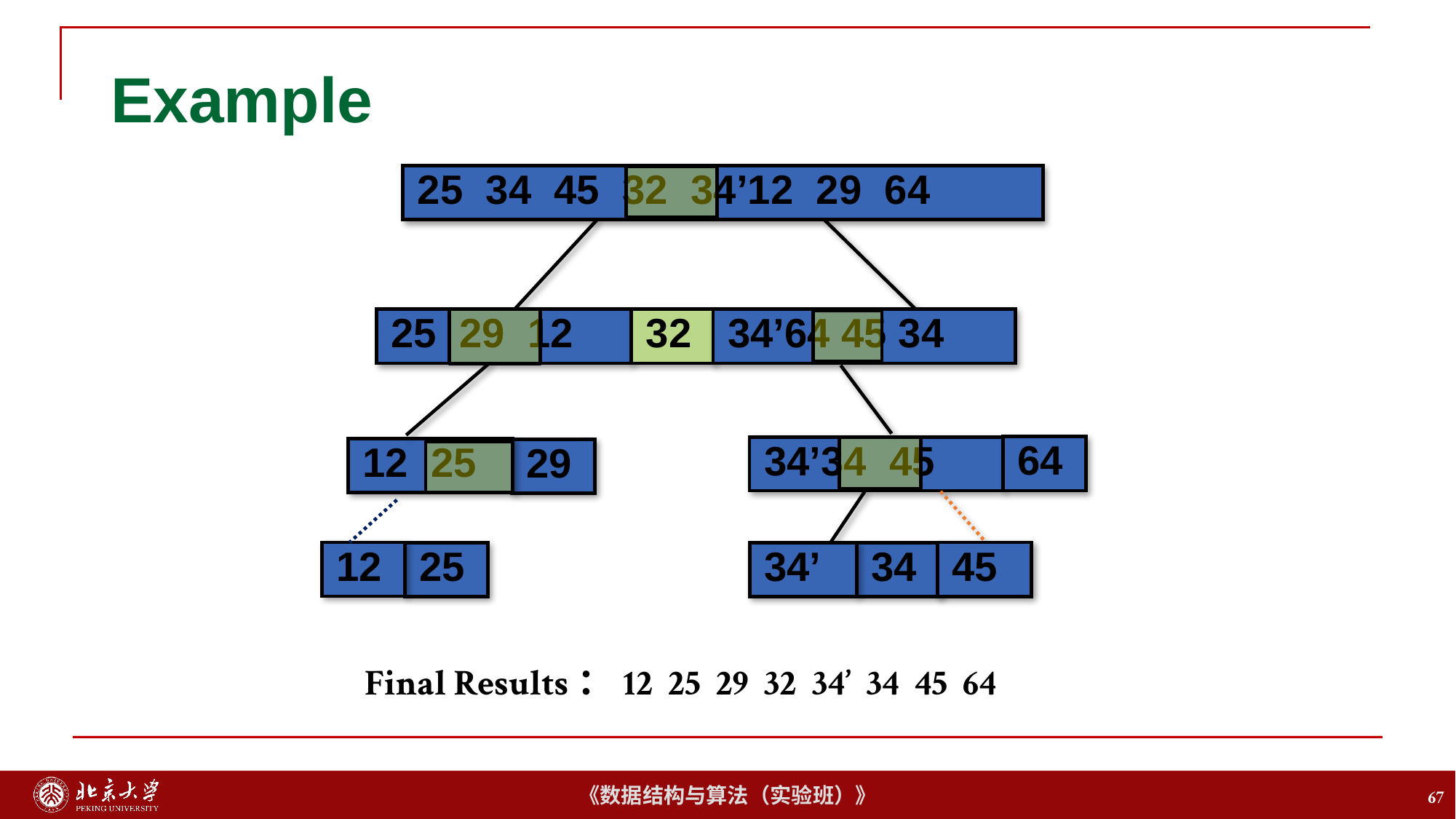

# Example
25  34  45  32  34’12  29  64

25  29  12

34’64 45 34

32

12  25

34’34  45
64

29

34’

12
45
25
34
Final Results：12  25  29  32  34’  34  45  64
67